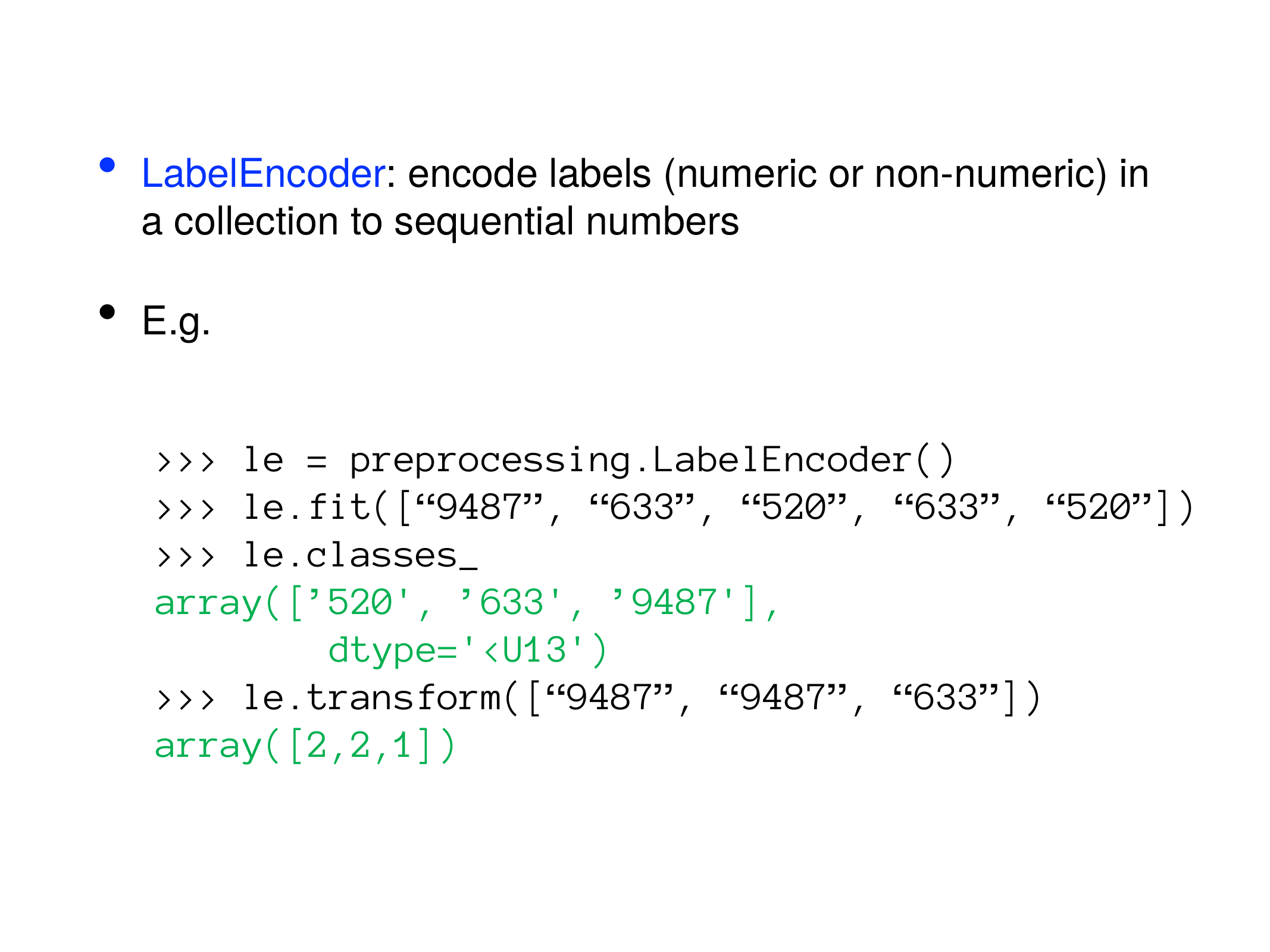

LabelEncoder: encode labels (numeric or non-numeric) in a collection to sequential numbers
E.g.
>>> le = preprocessing.LabelEncoder()
>>> le.fit([“9487”, “633”, “520”, “633”, “520”])
>>> le.classes_
array([’520', ’633', ’9487'],
        dtype='<U13')
>>> le.transform([“9487”, “9487”, “633”])
array([2,2,1])